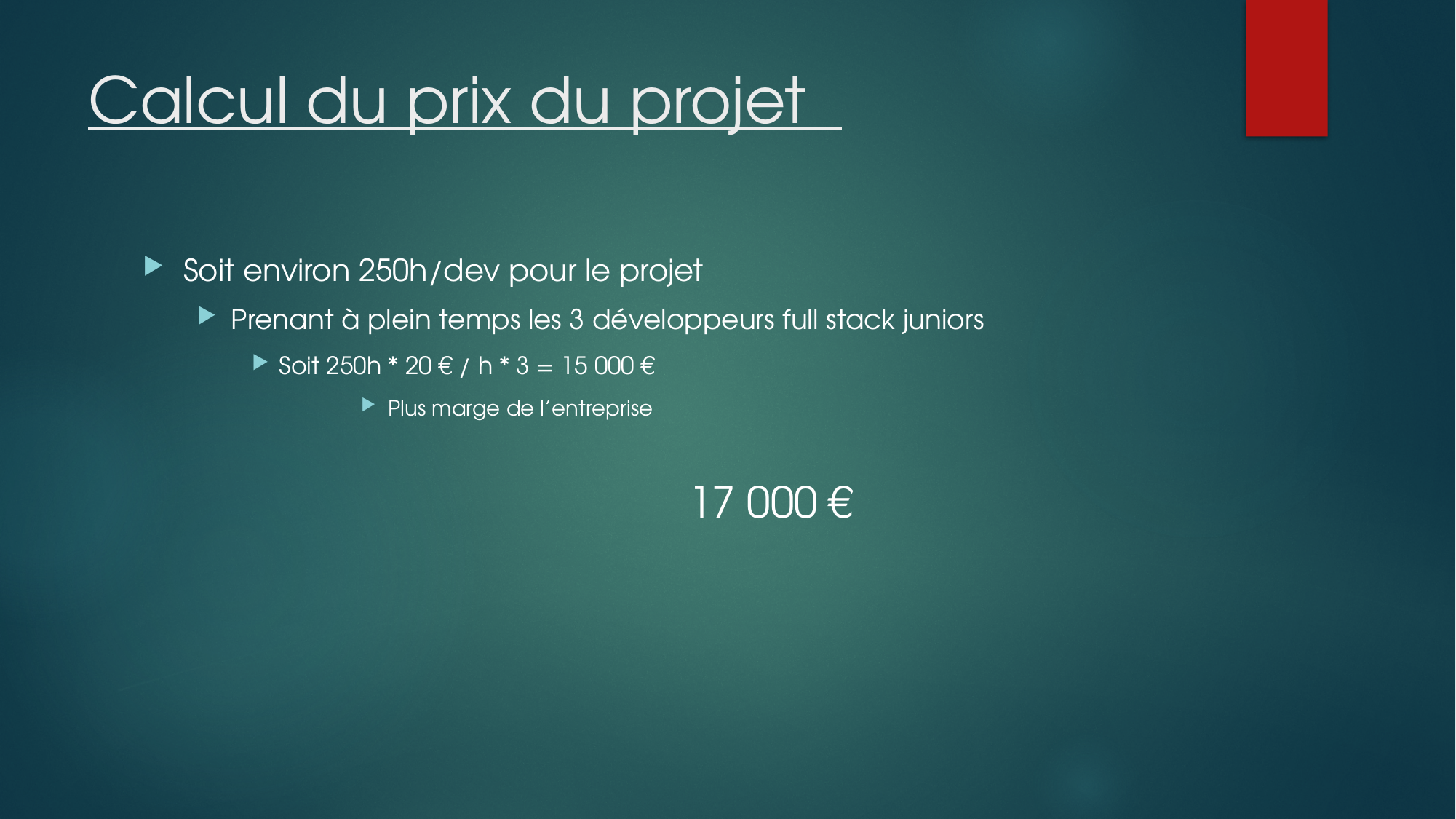

# Calcul du prix du projet
Soit environ 250h/dev pour le projet
Prenant à plein temps les 3 développeurs full stack juniors
Soit 250h * 20 € / h * 3 = 15 000 €
Plus marge de l’entreprise

			17 000 €